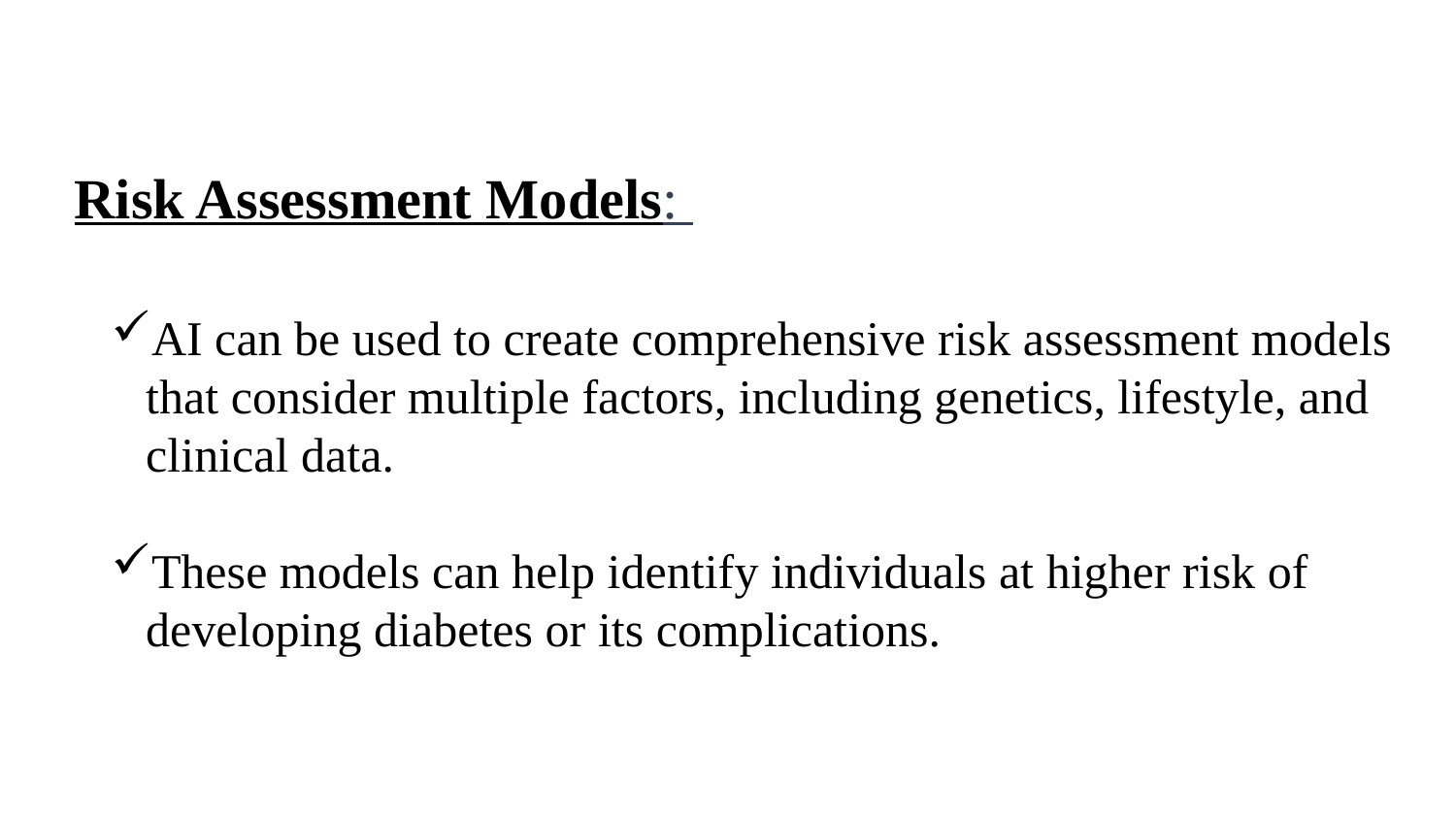

Risk Assessment Models:
AI can be used to create comprehensive risk assessment models that consider multiple factors, including genetics, lifestyle, and clinical data.

These models can help identify individuals at higher risk of developing diabetes or its complications.